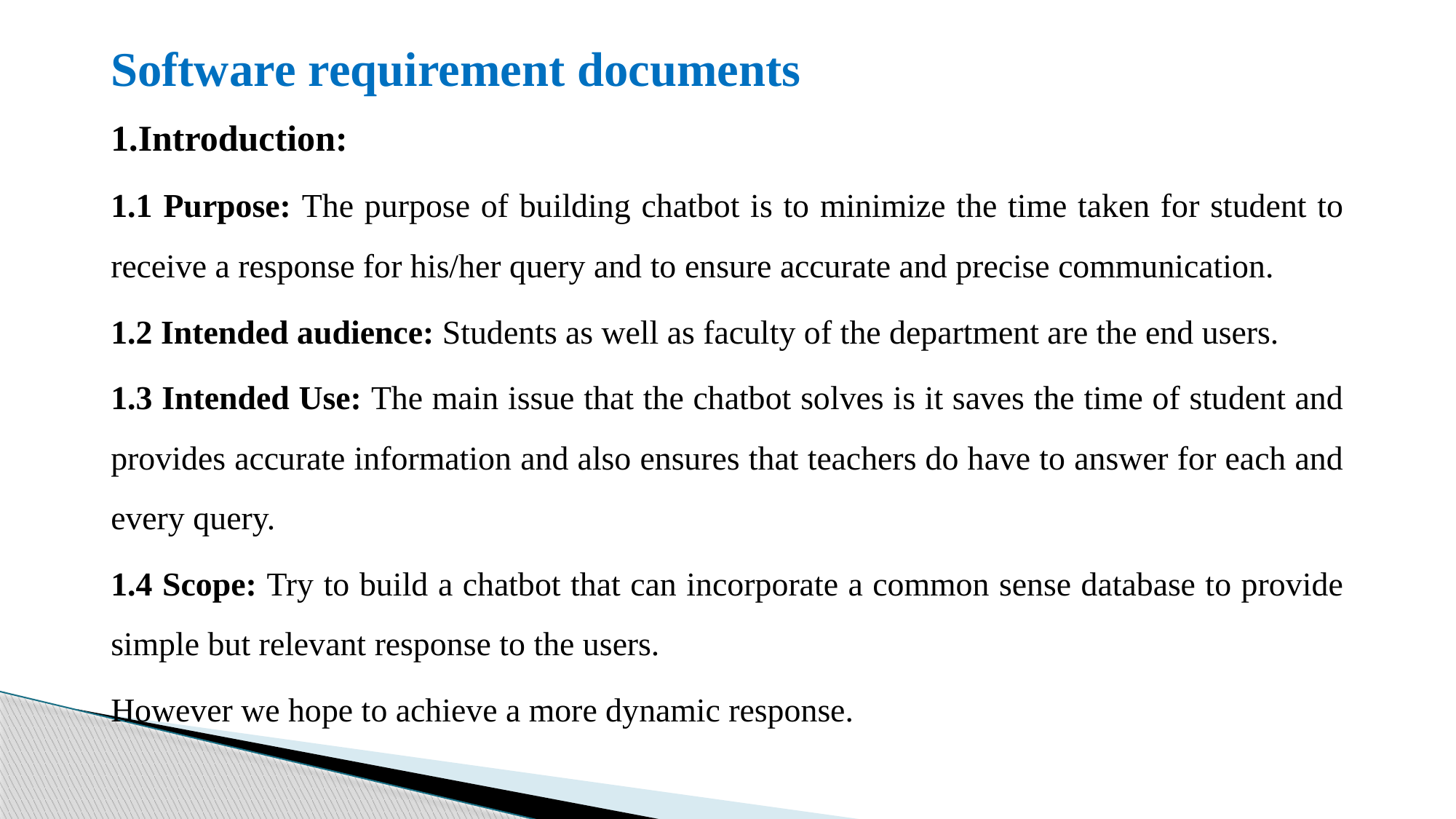

# Software requirement documents
1.Introduction:
1.1 Purpose: The purpose of building chatbot is to minimize the time taken for student to receive a response for his/her query and to ensure accurate and precise communication.
1.2 Intended audience: Students as well as faculty of the department are the end users.
1.3 Intended Use: The main issue that the chatbot solves is it saves the time of student and provides accurate information and also ensures that teachers do have to answer for each and every query.
1.4 Scope: Try to build a chatbot that can incorporate a common sense database to provide simple but relevant response to the users.
However we hope to achieve a more dynamic response.